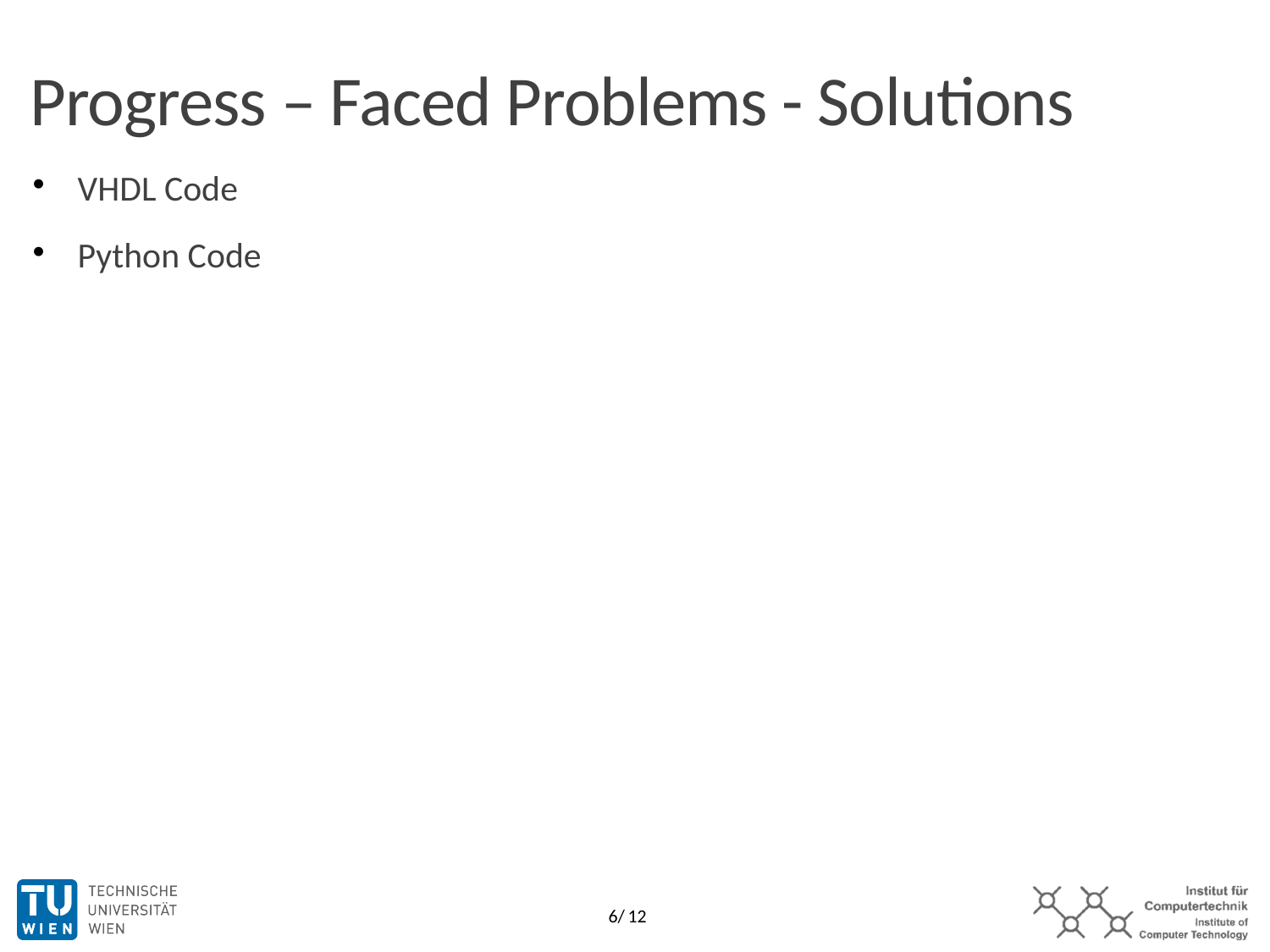

Progress – Faced Problems - Solutions
VHDL Code
Python Code
6/